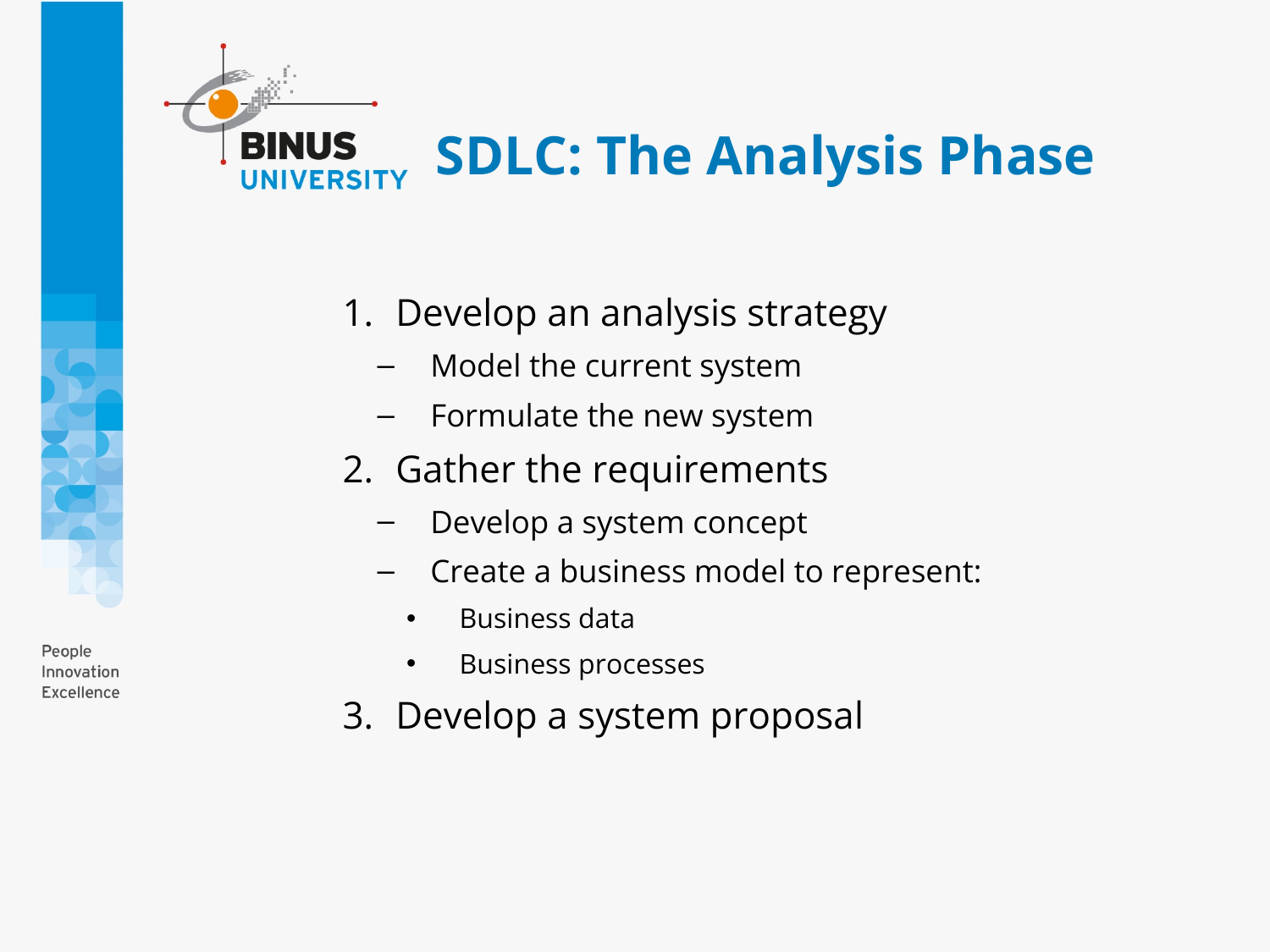

# SDLC: The Analysis Phase
Develop an analysis strategy
Model the current system
Formulate the new system
Gather the requirements
Develop a system concept
Create a business model to represent:
Business data
Business processes
Develop a system proposal